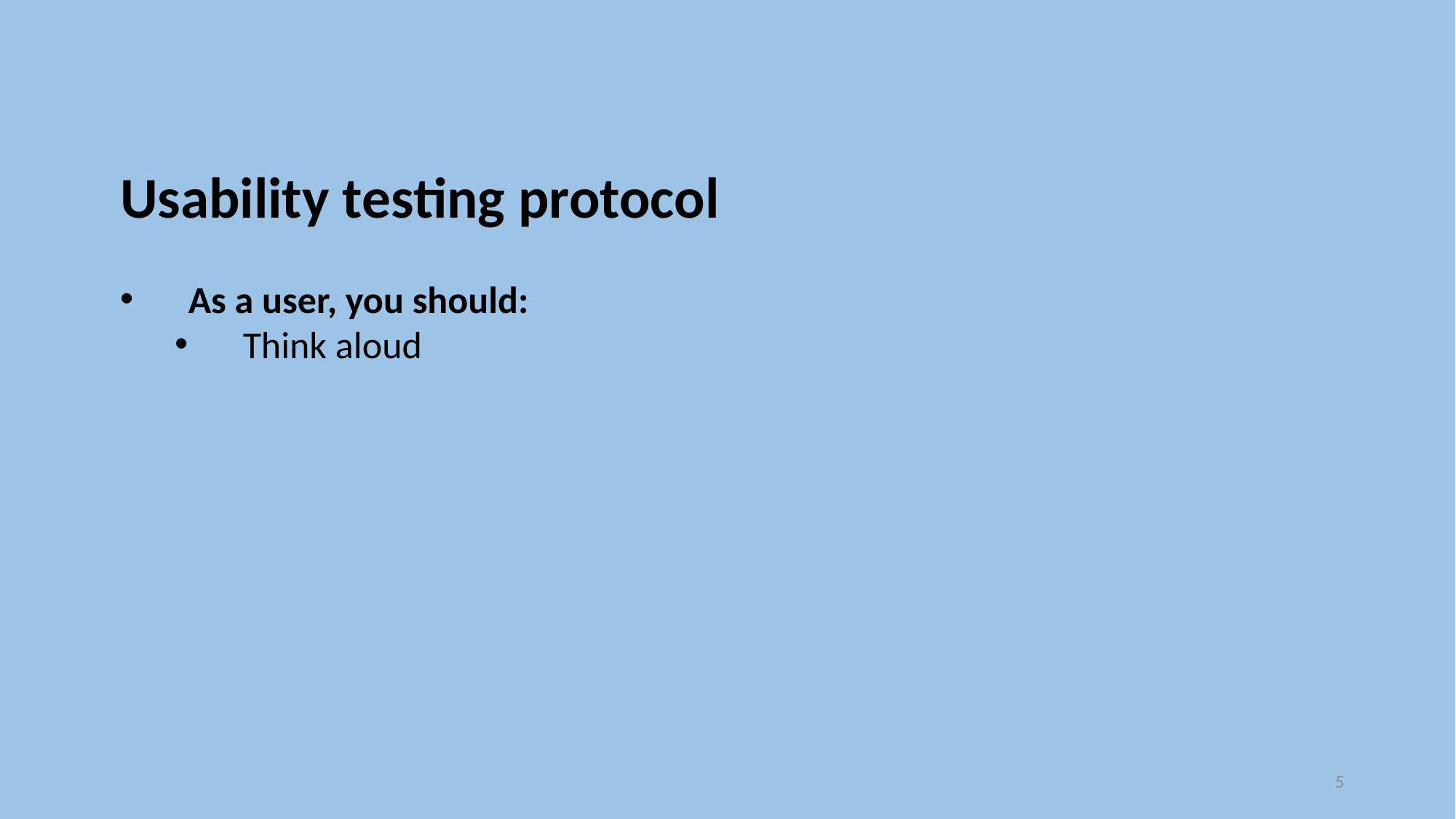

Usability testing protocol

As a user, you should:
Think aloud

5